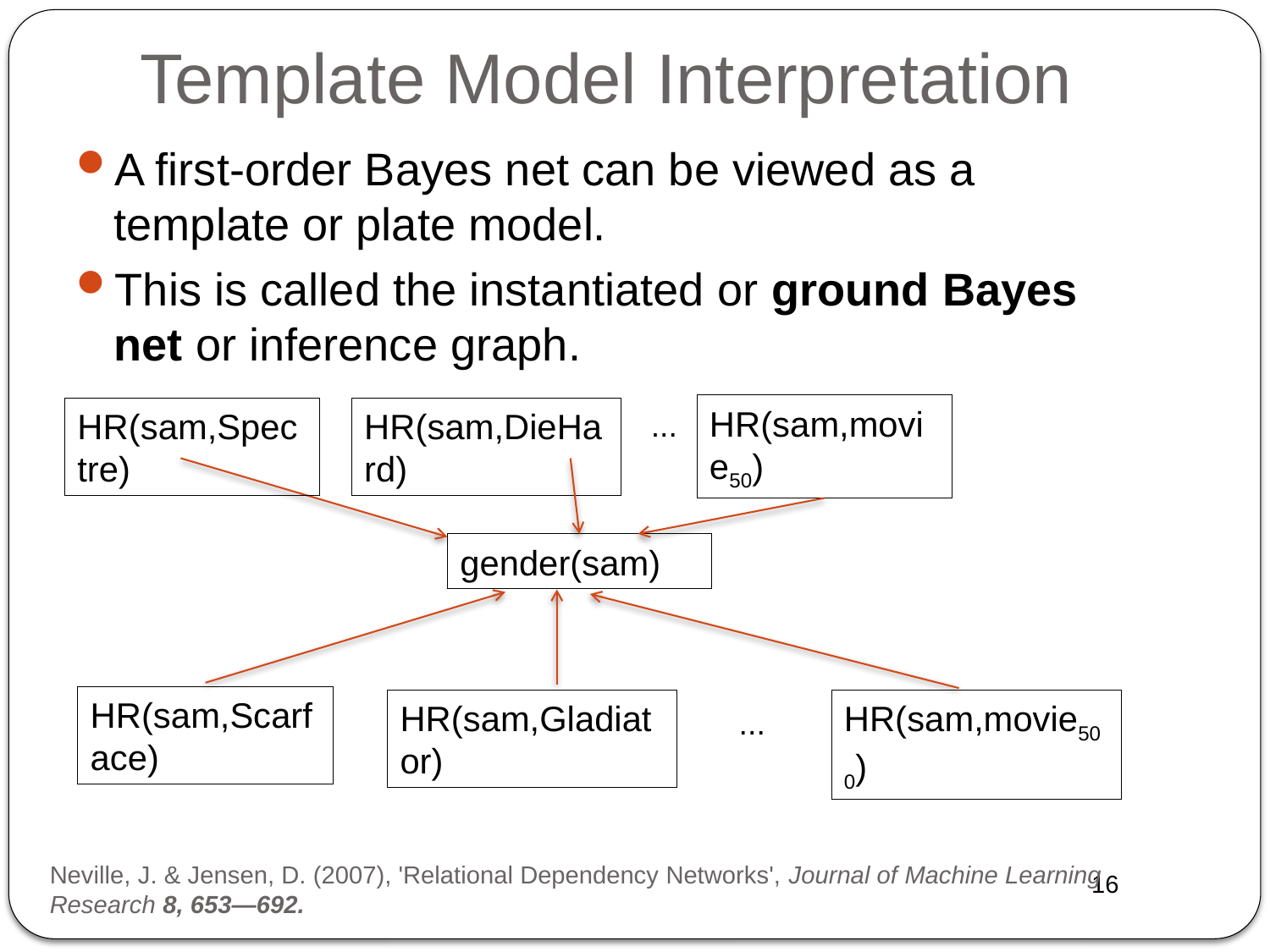

# Template Model Interpretation
A first-order Bayes net can be viewed as a template or plate model.
This is called the instantiated or ground Bayes net or inference graph.
HR(sam,movie50)
HR(sam,Spectre)
HR(sam,DieHard)
...
gender(sam)
HR(sam,Scarface)
HR(sam,Gladiator)
HR(sam,movie500)
...
Neville, J. & Jensen, D. (2007), 'Relational Dependency Networks', Journal of Machine Learning Research 8, 653—692.